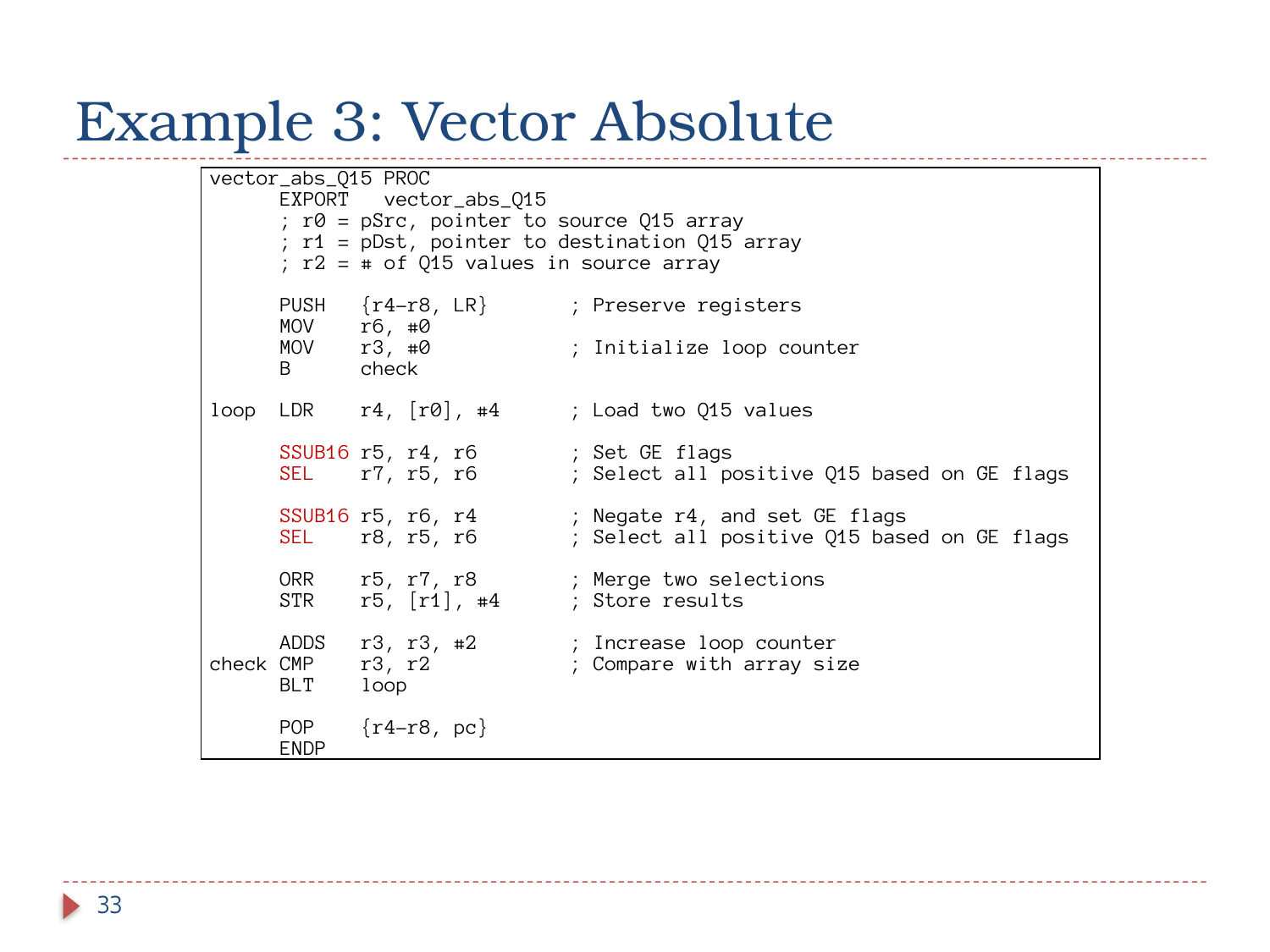

# Example 3: Vector Absolute
| vector\_abs\_Q15 PROC EXPORT vector\_abs\_Q15 ; r0 = pSrc, pointer to source Q15 array ; r1 = pDst, pointer to destination Q15 array ; r2 = # of Q15 values in source array   PUSH {r4-r8, LR} ; Preserve registers MOV r6, #0 MOV r3, #0 ; Initialize loop counter B check   loop LDR r4, [r0], #4 ; Load two Q15 values   SSUB16 r5, r4, r6 ; Set GE flags SEL r7, r5, r6 ; Select all positive Q15 based on GE flags   SSUB16 r5, r6, r4 ; Negate r4, and set GE flags SEL r8, r5, r6 ; Select all positive Q15 based on GE flags   ORR r5, r7, r8 ; Merge two selections STR r5, [r1], #4 ; Store results ADDS r3, r3, #2 ; Increase loop counter check CMP r3, r2 ; Compare with array size BLT loop   POP {r4-r8, pc} ENDP |
| --- |
33